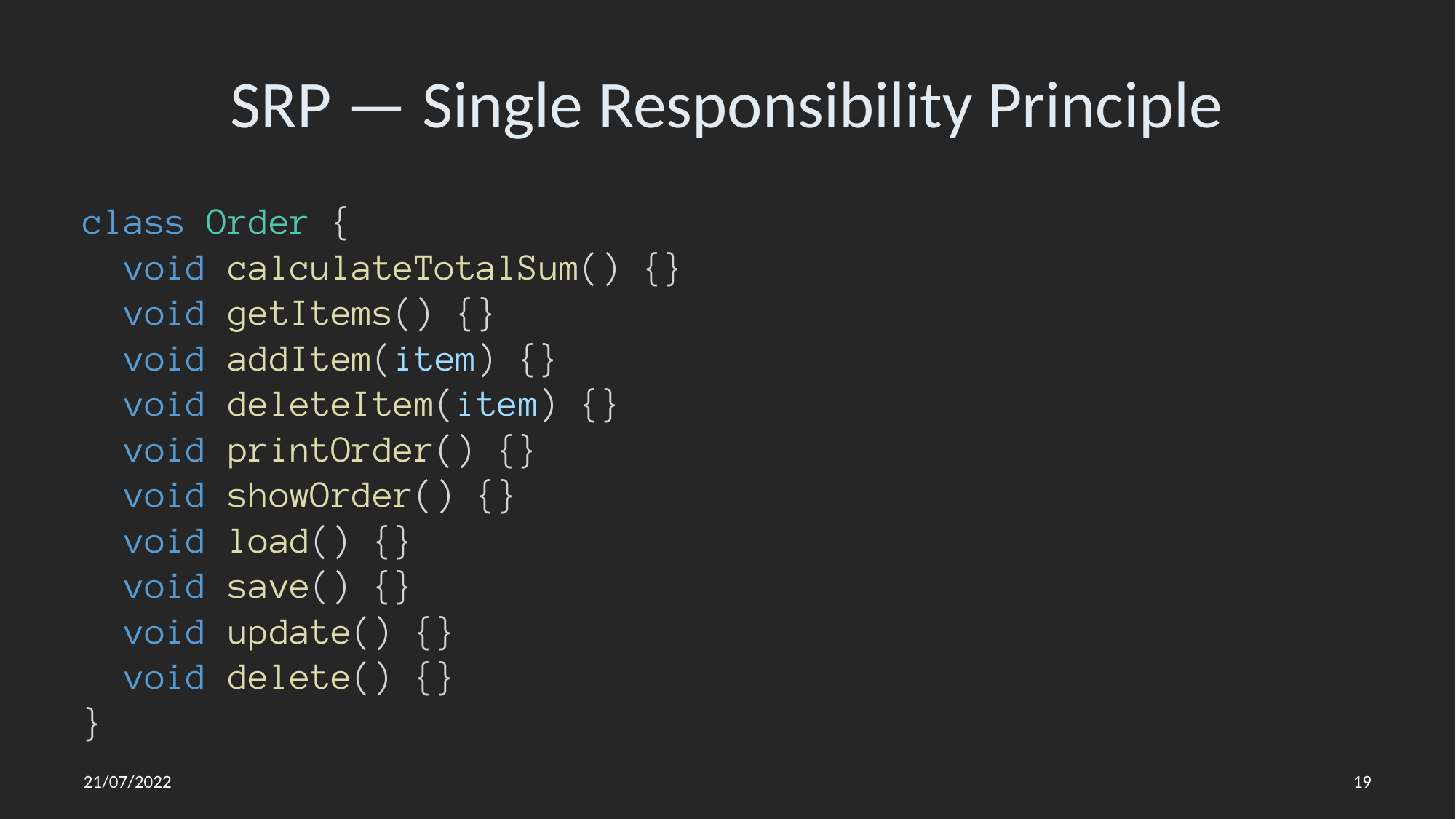

# SRP — Single Responsibility Principle
class Order {
  void calculateTotalSum() {}
  void getItems() {}
  void addItem(item) {}
  void deleteItem(item) {}
  void printOrder() {}
  void showOrder() {}
  void load() {}
  void save() {}
  void update() {}
  void delete() {}
}

21/07/2022
19